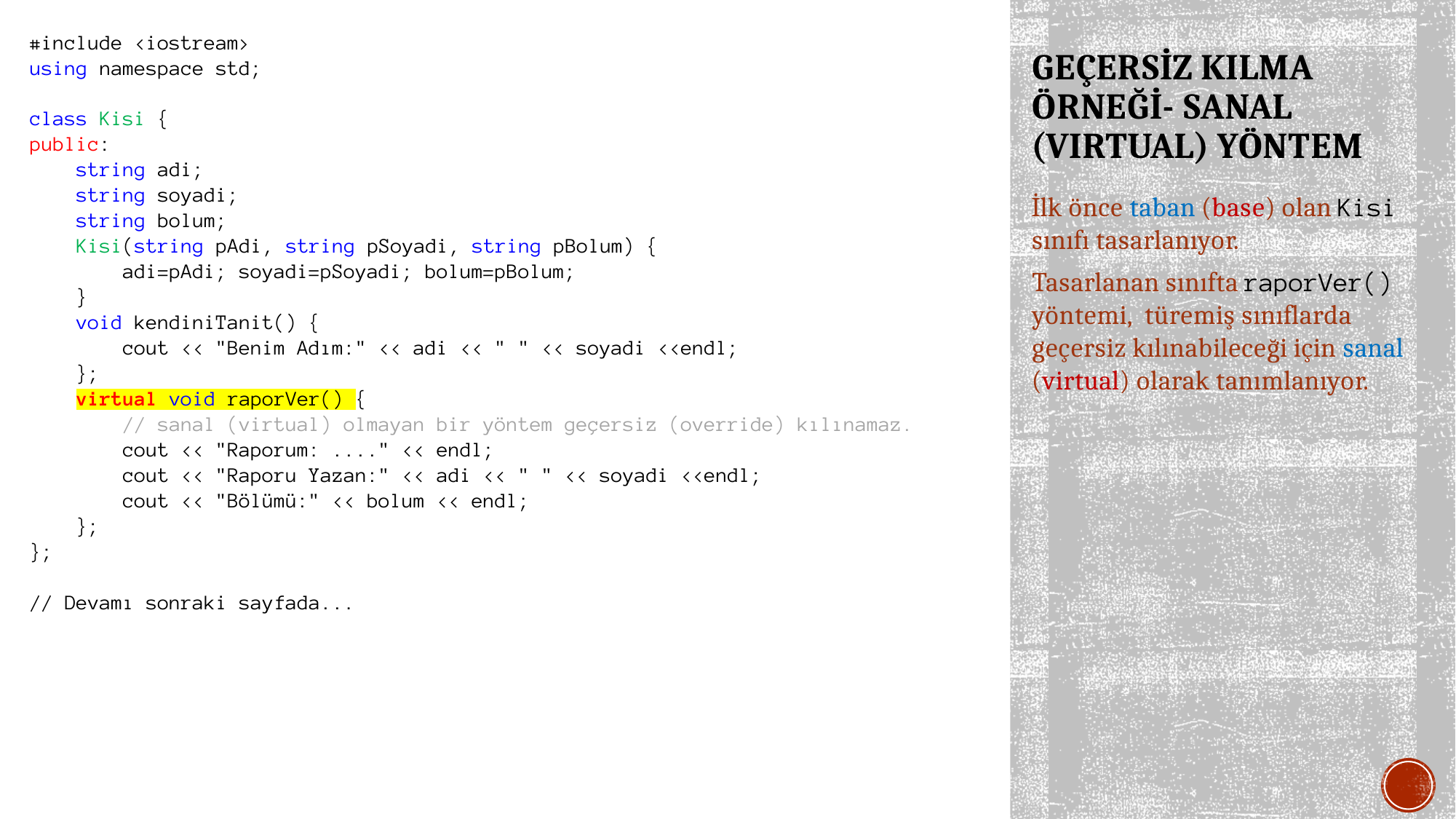

#include <iostream>
using namespace std;

class Kisi {
public:
    string adi;
    string soyadi;
    string bolum;
    Kisi(string pAdi, string pSoyadi, string pBolum) {
        adi=pAdi; soyadi=pSoyadi; bolum=pBolum;
    }
    void kendiniTanit() {
        cout << "Benim Adım:" << adi << " " << soyadi <<endl;
    };
    virtual void raporVer() {
        // sanal (virtual) olmayan bir yöntem geçersiz (override) kılınamaz.
        cout << "Raporum: ...." << endl;
        cout << "Raporu Yazan:" << adi << " " << soyadi <<endl;
        cout << "Bölümü:" << bolum << endl;
    };
};

// Devamı sonraki sayfada...
# GEÇERSİZ KILMA ÖRNEĞİ- SANAL (VIRTUAL) YÖNTEM
İlk önce taban (base) olan Kisi sınıfı tasarlanıyor.
Tasarlanan sınıfta raporVer() yöntemi,  türemiş sınıflarda geçersiz kılınabileceği için sanal (virtual) olarak tanımlanıyor.